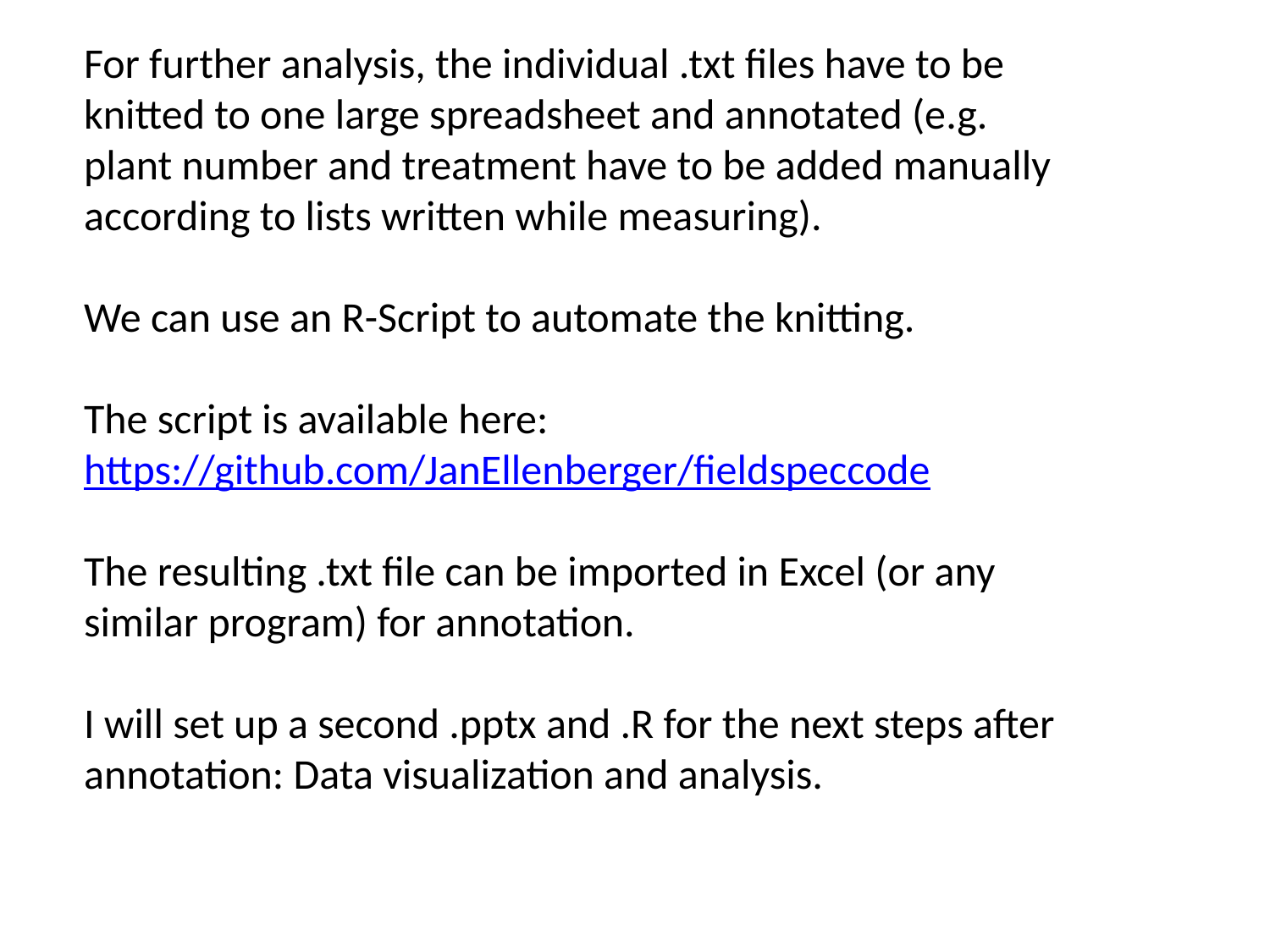

For further analysis, the individual .txt files have to be knitted to one large spreadsheet and annotated (e.g. plant number and treatment have to be added manually according to lists written while measuring).

	We can use an R-Script to automate the knitting.

	The script is available here:
	https://github.com/JanEllenberger/fieldspeccode

	The resulting .txt file can be imported in Excel (or any similar program) for annotation.

	I will set up a second .pptx and .R for the next steps after annotation: Data visualization and analysis.